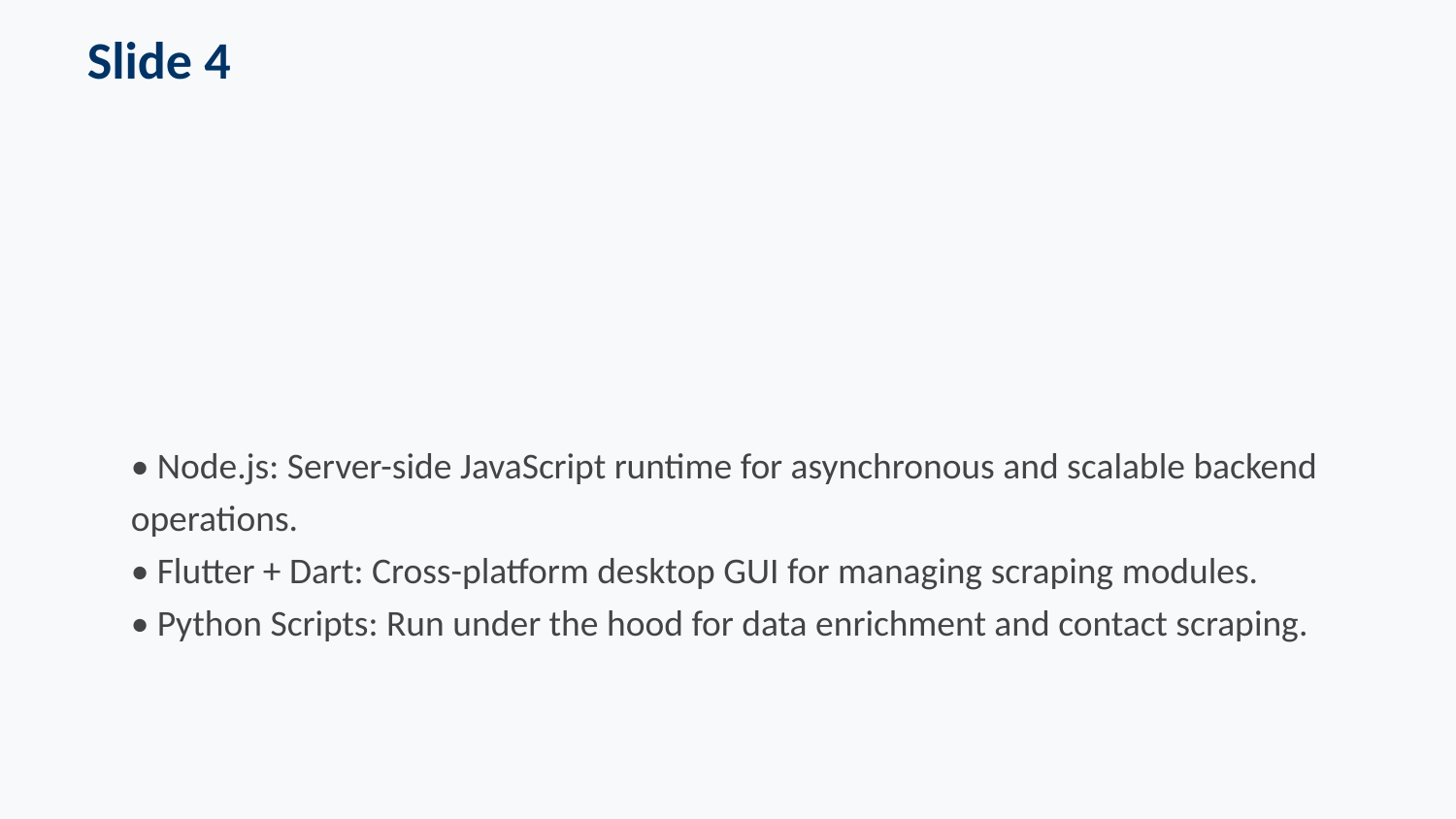

Slide 4
• Node.js: Server-side JavaScript runtime for asynchronous and scalable backend operations.
• Flutter + Dart: Cross-platform desktop GUI for managing scraping modules.
• Python Scripts: Run under the hood for data enrichment and contact scraping.